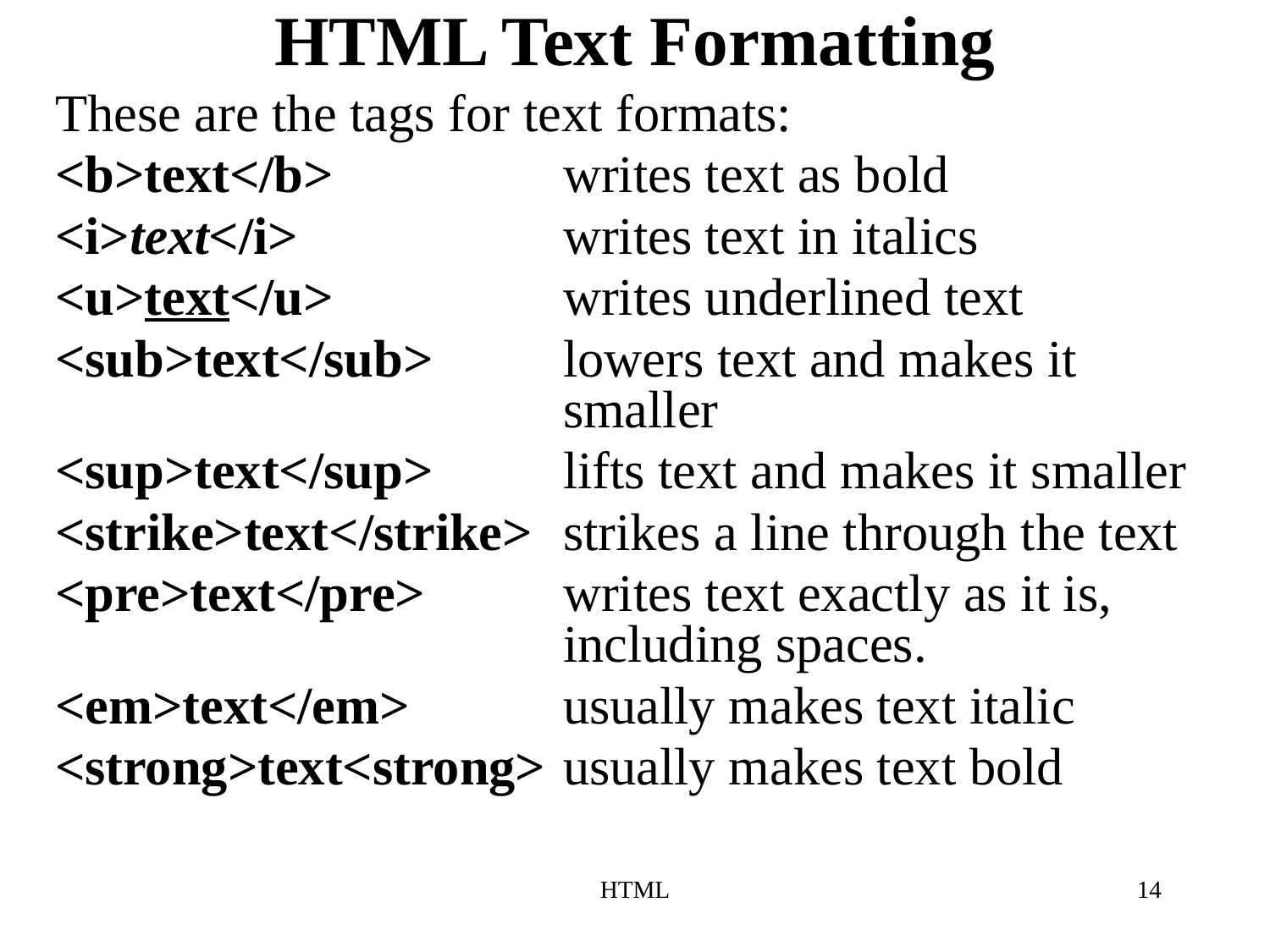

# HTML Text Formatting
These are the tags for text formats:
<b>text</b>		writes text as bold
<i>text</i>			writes text in italics
<u>text</u>		writes underlined text
<sub>text</sub>		lowers text and makes it 					smaller
<sup>text</sup>		lifts text and makes it smaller
<strike>text</strike>	strikes a line through the text
<pre>text</pre>		writes text exactly as it is, 					including spaces.
<em>text</em>		usually makes text italic
<strong>text<strong>	usually makes text bold
HTML
14